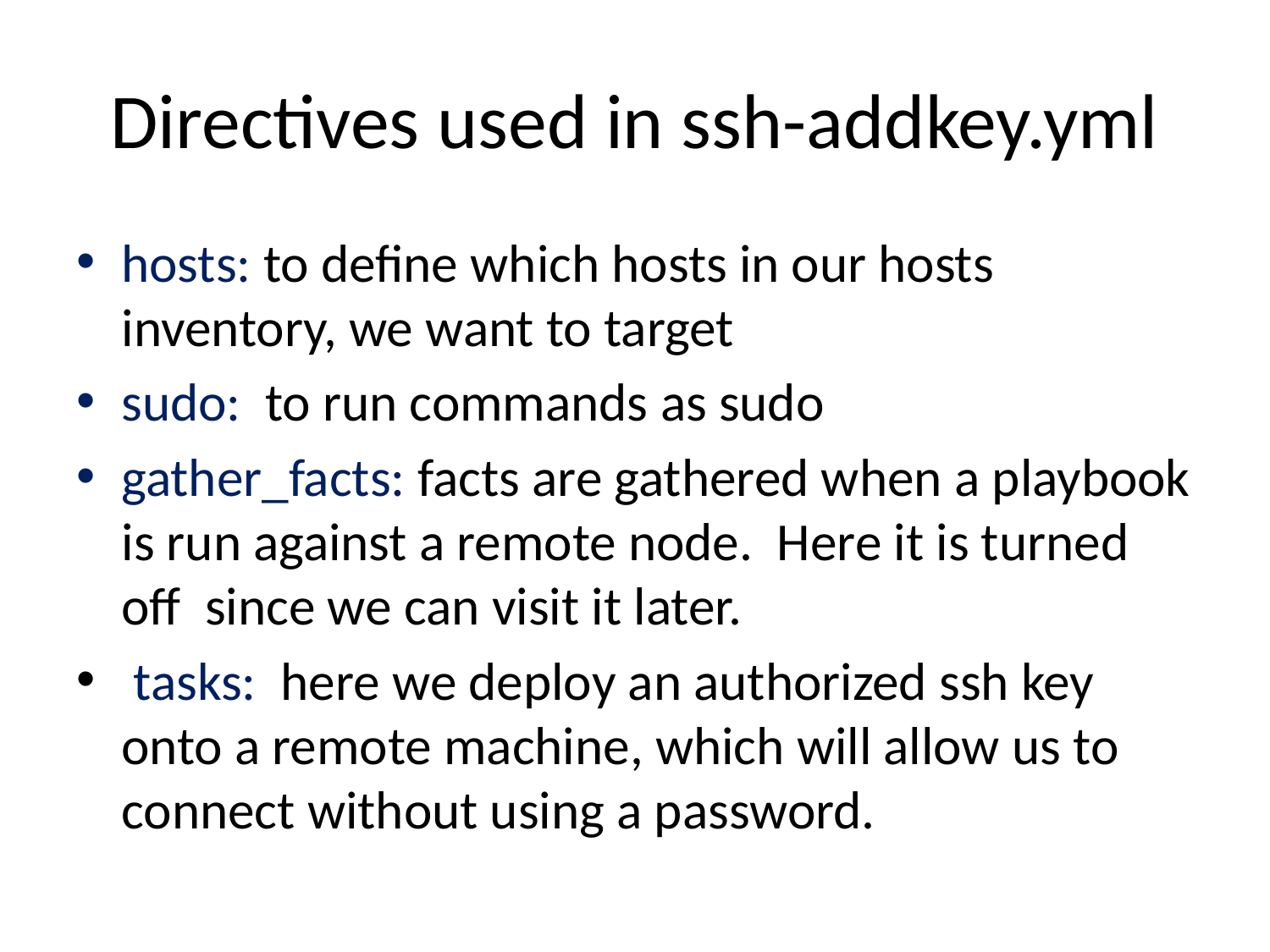

# Directives used in ssh-addkey.yml
hosts: to define which hosts in our hosts inventory, we want to target
sudo:  to run commands as sudo
gather_facts: facts are gathered when a playbook is run against a remote node.  Here it is turned off  since we can visit it later.
 tasks:  here we deploy an authorized ssh key onto a remote machine, which will allow us to connect without using a password.